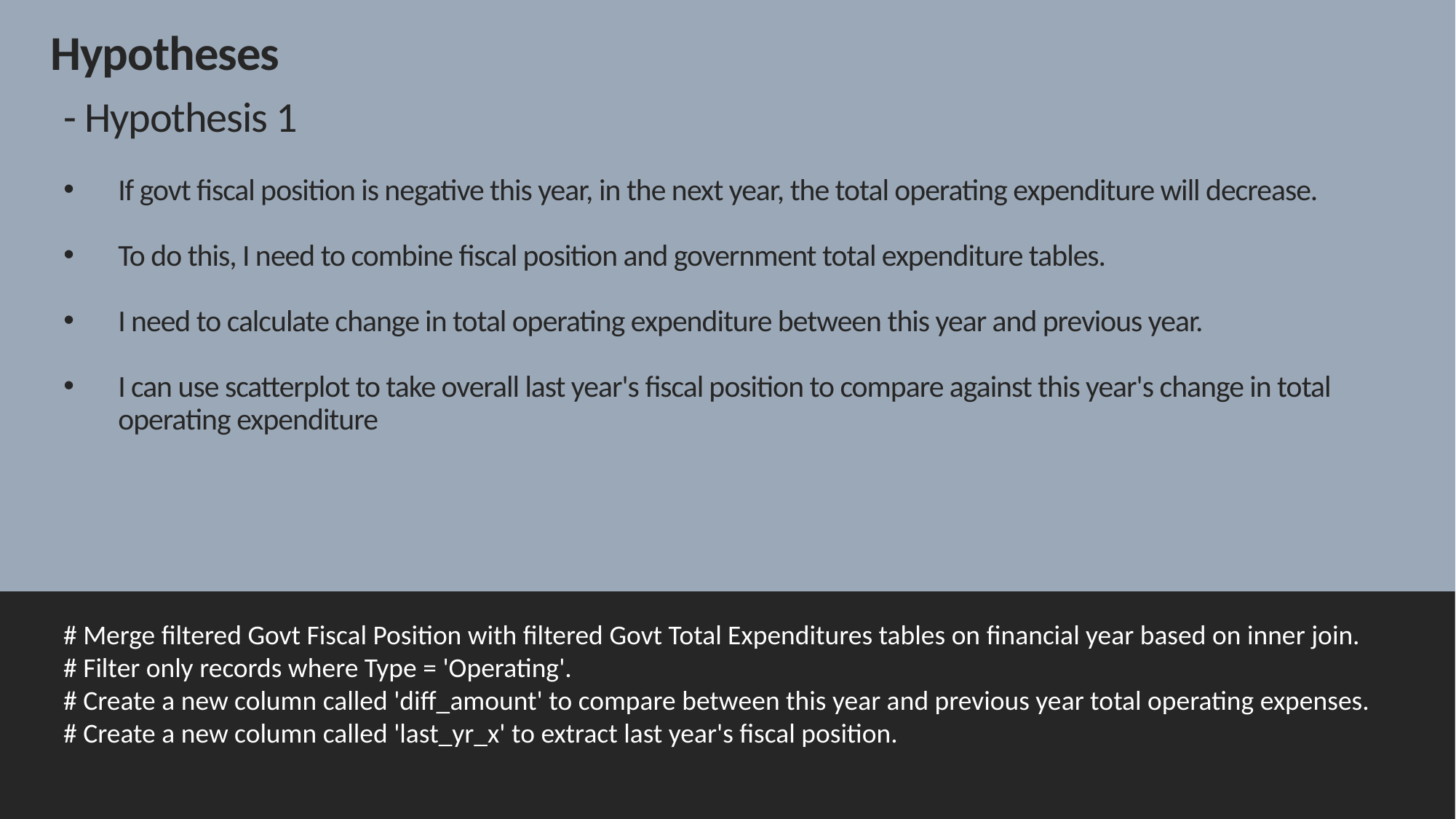

# Hypotheses
- Hypothesis 1

If govt fiscal position is negative this year, in the next year, the total operating expenditure will decrease.

To do this, I need to combine fiscal position and government total expenditure tables.

I need to calculate change in total operating expenditure between this year and previous year.

I can use scatterplot to take overall last year's fiscal position to compare against this year's change in total operating expenditure

# Merge filtered Govt Fiscal Position with filtered Govt Total Expenditures tables on financial year based on inner join.
# Filter only records where Type = 'Operating'.
# Create a new column called 'diff_amount' to compare between this year and previous year total operating expenses.
# Create a new column called 'last_yr_x' to extract last year's fiscal position.